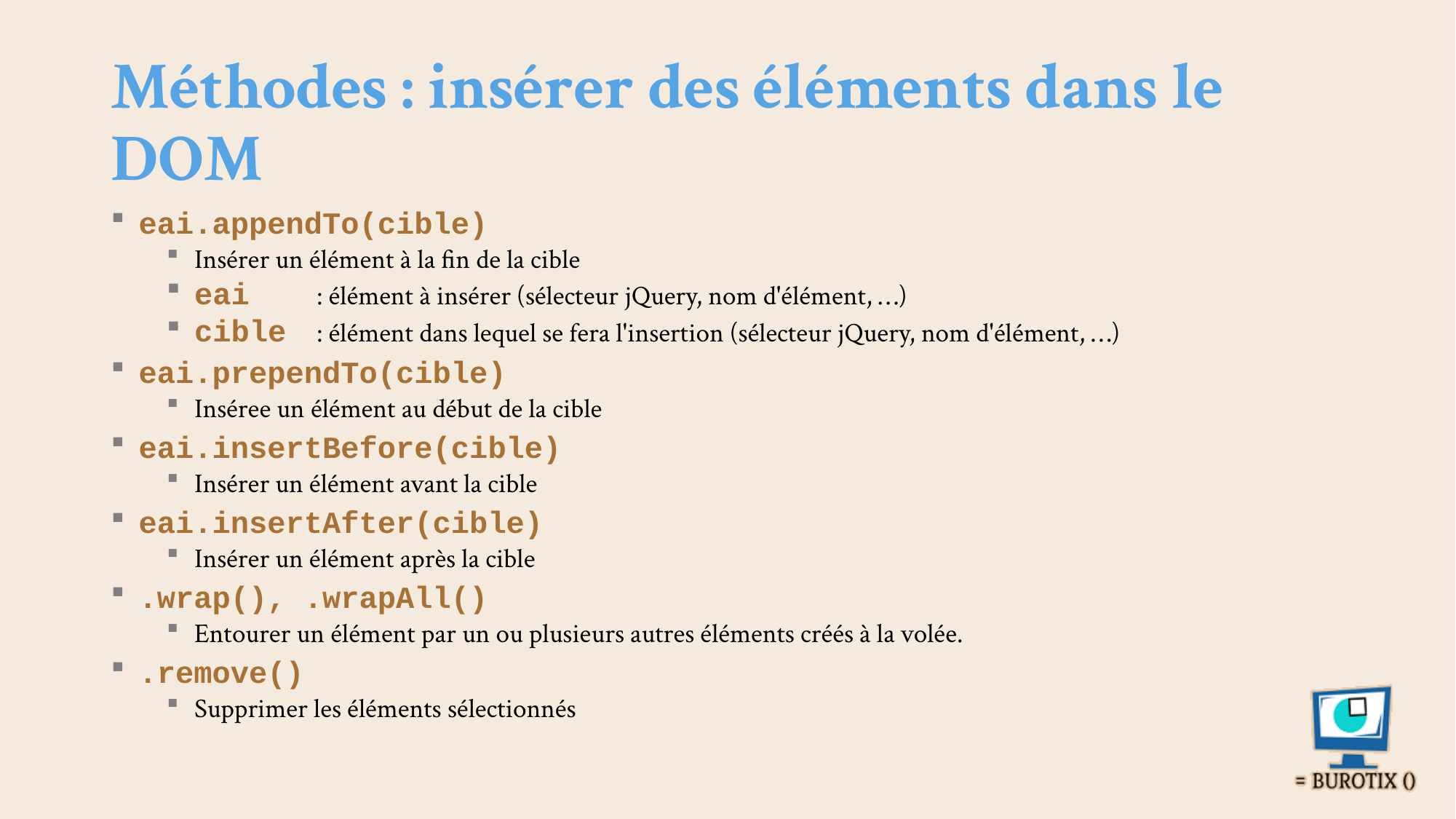

# Méthodes : insérer des éléments dans le DOM
eai.appendTo(cible)
Insérer un élément à la fin de la cible
eai 	: élément à insérer (sélecteur jQuery, nom d'élément, …)
cible 	: élément dans lequel se fera l'insertion (sélecteur jQuery, nom d'élément, …)
eai.prependTo(cible)
Inséree un élément au début de la cible
eai.insertBefore(cible)
Insérer un élément avant la cible
eai.insertAfter(cible)
Insérer un élément après la cible
.wrap(), .wrapAll()
Entourer un élément par un ou plusieurs autres éléments créés à la volée.
.remove()
Supprimer les éléments sélectionnés